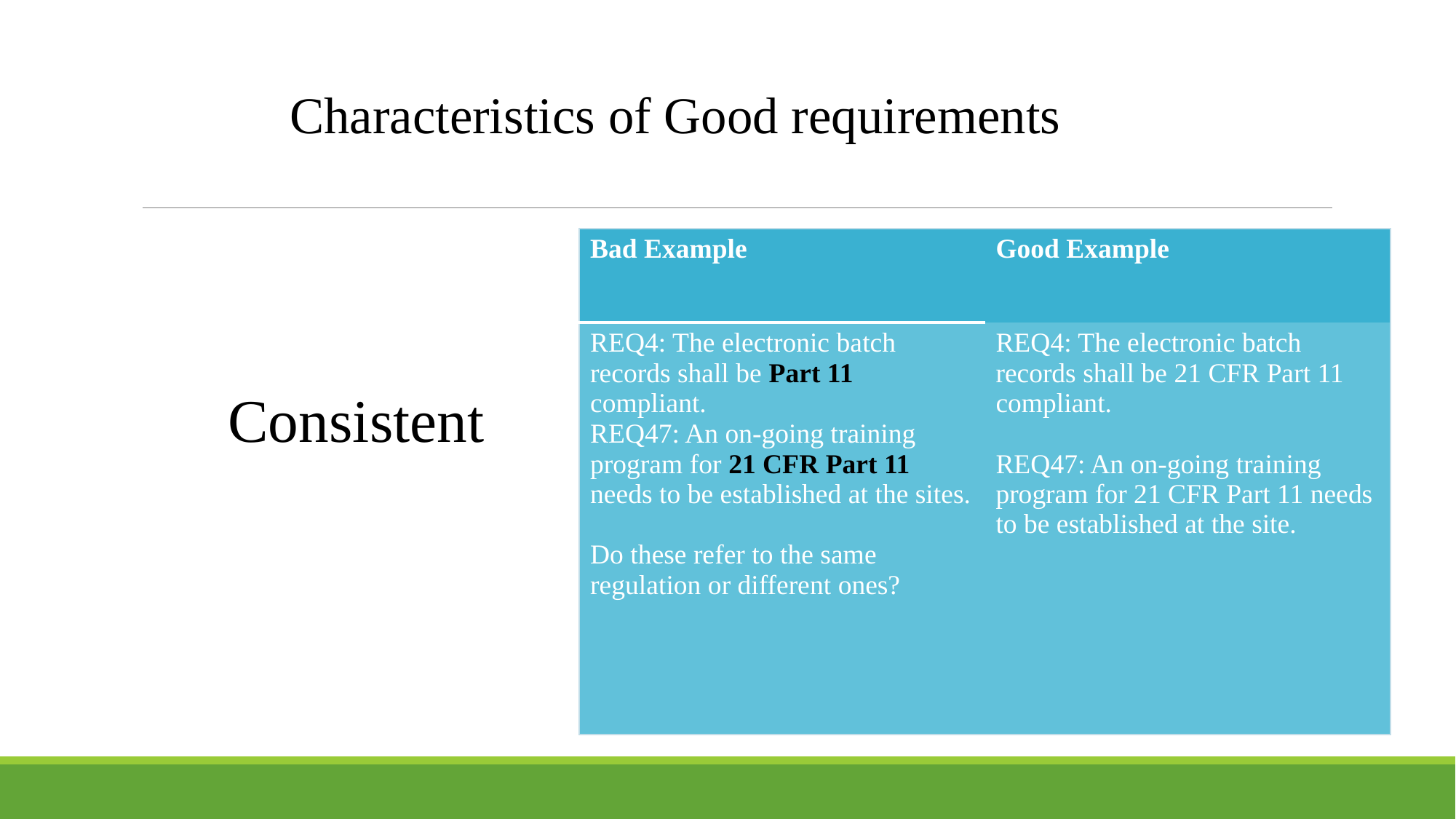

Characteristics of Good requirements
| Bad Example | Good Example |
| --- | --- |
| REQ4: The electronic batch records shall be Part 11 compliant. REQ47: An on-going training program for 21 CFR Part 11 needs to be established at the sites. Do these refer to the same regulation or different ones? | REQ4: The electronic batch records shall be 21 CFR Part 11 compliant. REQ47: An on-going training program for 21 CFR Part 11 needs to be established at the site. |
Consistent